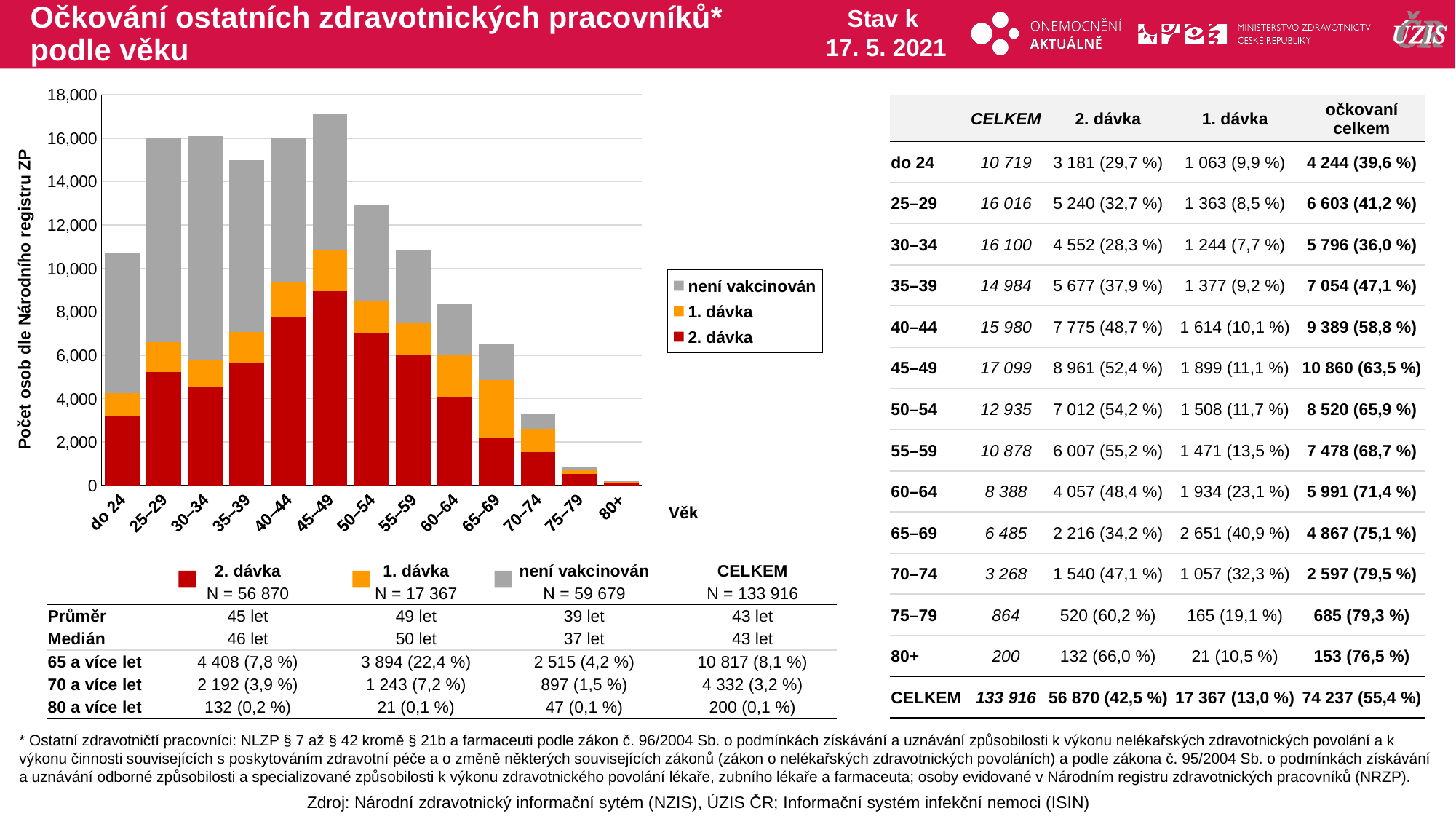

# Očkování ostatních zdravotnických pracovníků* podle věku
Stav k
17. 5. 2021

### Chart

| Category | 2. dávka | 1. dávka | není vakcinován |
|---|---|---|---|
| do 24 | 3181.0 | 1063.0 | 6475.0 |
| 25–29 | 5240.0 | 1363.0 | 9413.0 |
| 30–34 | 4552.0 | 1244.0 | 10304.0 |
| 35–39 | 5677.0 | 1377.0 | 7930.0 |
| 40–44 | 7775.0 | 1614.0 | 6591.0 |
| 45–49 | 8961.0 | 1899.0 | 6239.0 |
| 50–54 | 7012.0 | 1508.0 | 4415.0 |
| 55–59 | 6007.0 | 1471.0 | 3400.0 |
| 60–64 | 4057.0 | 1934.0 | 2397.0 |
| 65–69 | 2216.0 | 2651.0 | 1618.0 |
| 70–74 | 1540.0 | 1057.0 | 671.0 |
| 75–79 | 520.0 | 165.0 | 179.0 |
| 80+ | 132.0 | 21.0 | 47.0 |
|  | CELKEM | 2. dávka | 1. dávka | očkovaní celkem |
| --- | --- | --- | --- | --- |
| do 24 | 10 719 | 3 181 (29,7 %) | 1 063 (9,9 %) | 4 244 (39,6 %) |
| 25–29 | 16 016 | 5 240 (32,7 %) | 1 363 (8,5 %) | 6 603 (41,2 %) |
| 30–34 | 16 100 | 4 552 (28,3 %) | 1 244 (7,7 %) | 5 796 (36,0 %) |
| 35–39 | 14 984 | 5 677 (37,9 %) | 1 377 (9,2 %) | 7 054 (47,1 %) |
| 40–44 | 15 980 | 7 775 (48,7 %) | 1 614 (10,1 %) | 9 389 (58,8 %) |
| 45–49 | 17 099 | 8 961 (52,4 %) | 1 899 (11,1 %) | 10 860 (63,5 %) |
| 50–54 | 12 935 | 7 012 (54,2 %) | 1 508 (11,7 %) | 8 520 (65,9 %) |
| 55–59 | 10 878 | 6 007 (55,2 %) | 1 471 (13,5 %) | 7 478 (68,7 %) |
| 60–64 | 8 388 | 4 057 (48,4 %) | 1 934 (23,1 %) | 5 991 (71,4 %) |
| 65–69 | 6 485 | 2 216 (34,2 %) | 2 651 (40,9 %) | 4 867 (75,1 %) |
| 70–74 | 3 268 | 1 540 (47,1 %) | 1 057 (32,3 %) | 2 597 (79,5 %) |
| 75–79 | 864 | 520 (60,2 %) | 165 (19,1 %) | 685 (79,3 %) |
| 80+ | 200 | 132 (66,0 %) | 21 (10,5 %) | 153 (76,5 %) |
| CELKEM | 133 916 | 56 870 (42,5 %) | 17 367 (13,0 %) | 74 237 (55,4 %) |
Počet osob dle Národního registru ZP
Věk
|  | 2. dávka | 1. dávka | není vakcinován | CELKEM |
| --- | --- | --- | --- | --- |
|  | N = 56 870 | N = 17 367 | N = 59 679 | N = 133 916 |
| Průměr | 45 let | 49 let | 39 let | 43 let |
| Medián | 46 let | 50 let | 37 let | 43 let |
| 65 a více let | 4 408 (7,8 %) | 3 894 (22,4 %) | 2 515 (4,2 %) | 10 817 (8,1 %) |
| 70 a více let | 2 192 (3,9 %) | 1 243 (7,2 %) | 897 (1,5 %) | 4 332 (3,2 %) |
| 80 a více let | 132 (0,2 %) | 21 (0,1 %) | 47 (0,1 %) | 200 (0,1 %) |

* Ostatní zdravotničtí pracovníci: NLZP § 7 až § 42 kromě § 21b a farmaceuti podle zákon č. 96/2004 Sb. o podmínkách získávání a uznávání způsobilosti k výkonu nelékařských zdravotnických povolání a k výkonu činnosti souvisejících s poskytováním zdravotní péče a o změně některých souvisejících zákonů (zákon o nelékařských zdravotnických povoláních) a podle zákona č. 95/2004 Sb. o podmínkách získávání a uznávání odborné způsobilosti a specializované způsobilosti k výkonu zdravotnického povolání lékaře, zubního lékaře a farmaceuta; osoby evidované v Národním registru zdravotnických pracovníků (NRZP).
Zdroj: Národní zdravotnický informační sytém (NZIS), ÚZIS ČR; Informační systém infekční nemoci (ISIN)